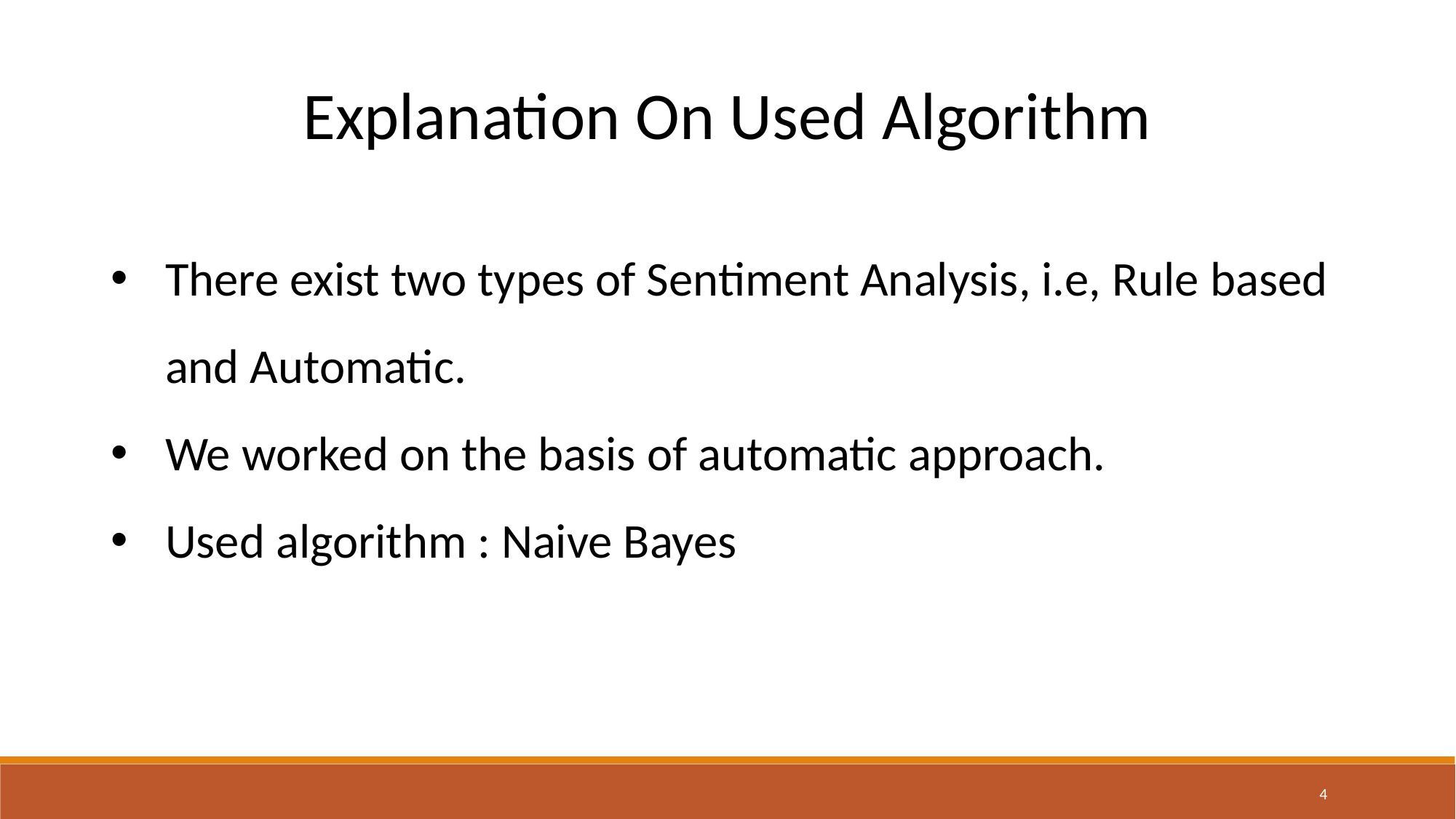

Explanation On Used Algorithm

There exist two types of Sentiment Analysis, i.e, Rule based and Automatic.
We worked on the basis of automatic approach.
Used algorithm : Naive Bayes
4